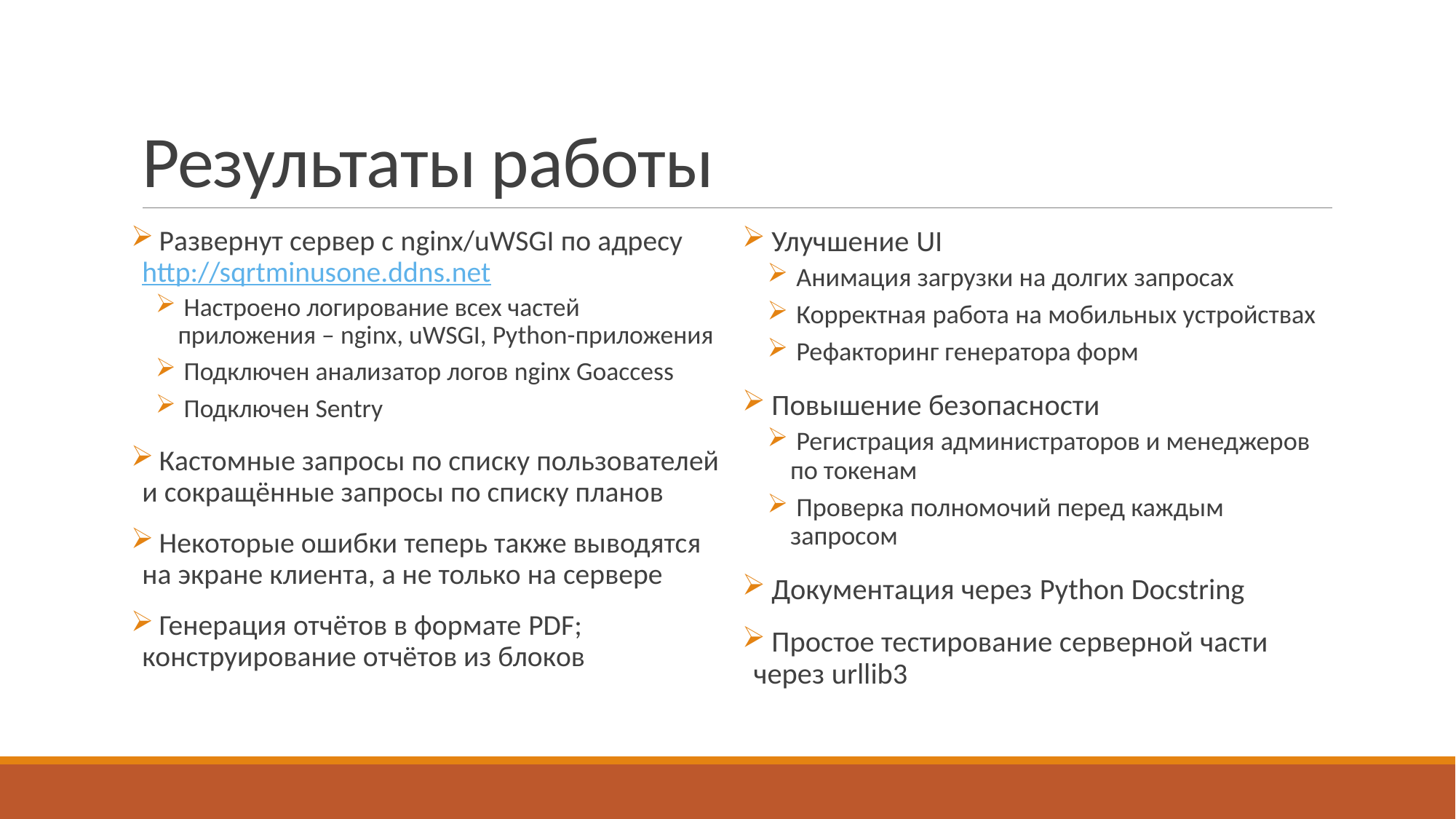

# Результаты работы
 Развернут сервер с nginx/uWSGI по адресу http://sqrtminusone.ddns.net
 Настроено логирование всех частей приложения – nginx, uWSGI, Python-приложения
 Подключен анализатор логов nginx Goaccess
 Подключен Sentry
 Кастомные запросы по списку пользователей и сокращённые запросы по списку планов
 Некоторые ошибки теперь также выводятся на экране клиента, а не только на сервере
 Генерация отчётов в формате PDF; конструирование отчётов из блоков
 Улучшение UI
 Анимация загрузки на долгих запросах
 Корректная работа на мобильных устройствах
 Рефакторинг генератора форм
 Повышение безопасности
 Регистрация администраторов и менеджеров по токенам
 Проверка полномочий перед каждым запросом
 Документация через Python Docstring
 Простое тестирование серверной части через urllib3